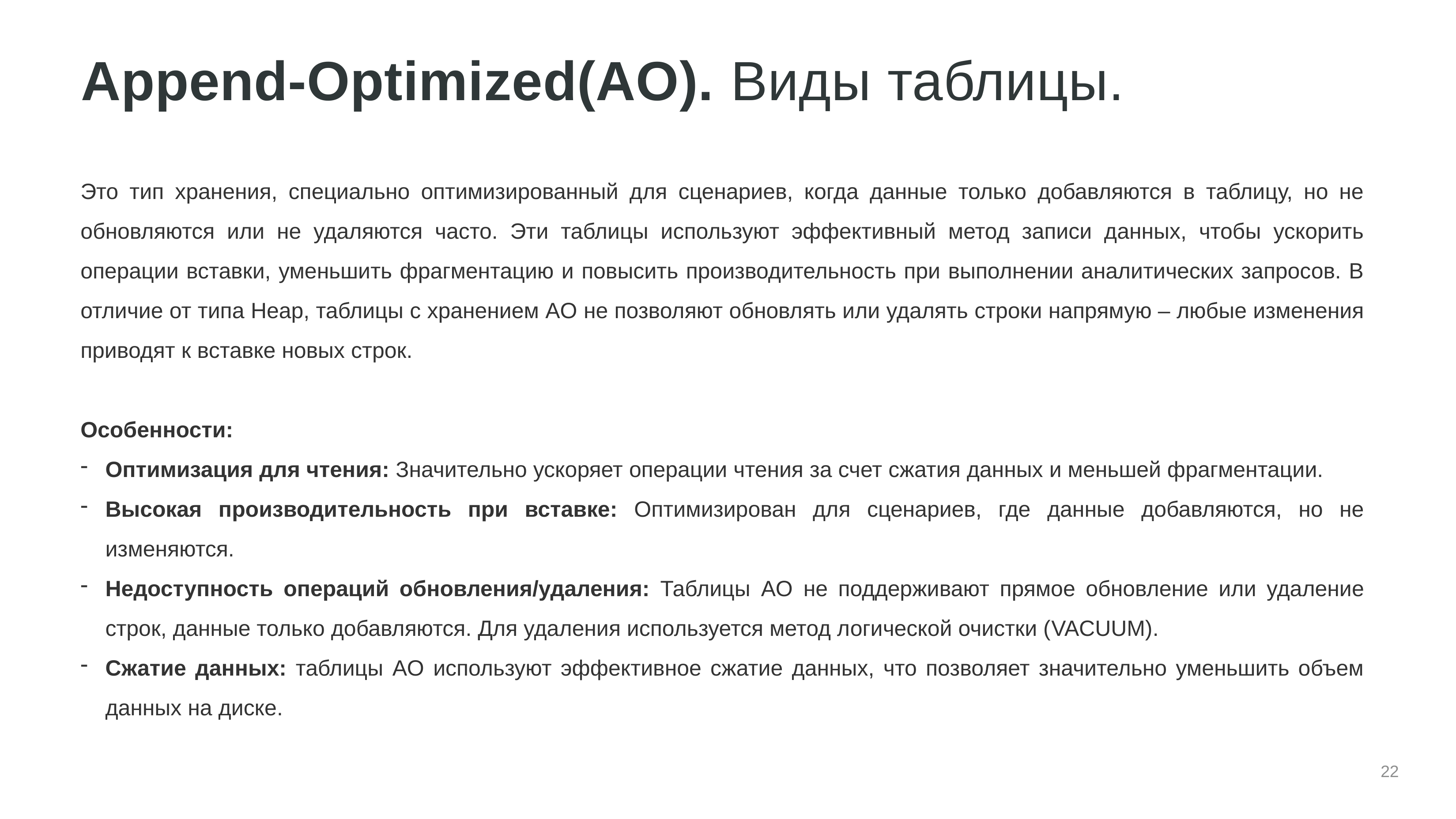

# Append-Optimized(AO). Виды таблицы.
Это тип хранения, специально оптимизированный для сценариев, когда данные только добавляются в таблицу, но не обновляются или не удаляются часто. Эти таблицы используют эффективный метод записи данных, чтобы ускорить операции вставки, уменьшить фрагментацию и повысить производительность при выполнении аналитических запросов. В отличие от типа Heap, таблицы с хранением AO не позволяют обновлять или удалять строки напрямую – любые изменения приводят к вставке новых строк.

Особенности:
Оптимизация для чтения: Значительно ускоряет операции чтения за счет сжатия данных и меньшей фрагментации.
Высокая производительность при вставке: Оптимизирован для сценариев, где данные добавляются, но не изменяются.
Недоступность операций обновления/удаления: Таблицы AO не поддерживают прямое обновление или удаление строк, данные только добавляются. Для удаления используется метод логической очистки (VACUUM).
Сжатие данных: таблицы AO используют эффективное сжатие данных, что позволяет значительно уменьшить объем данных на диске.
22